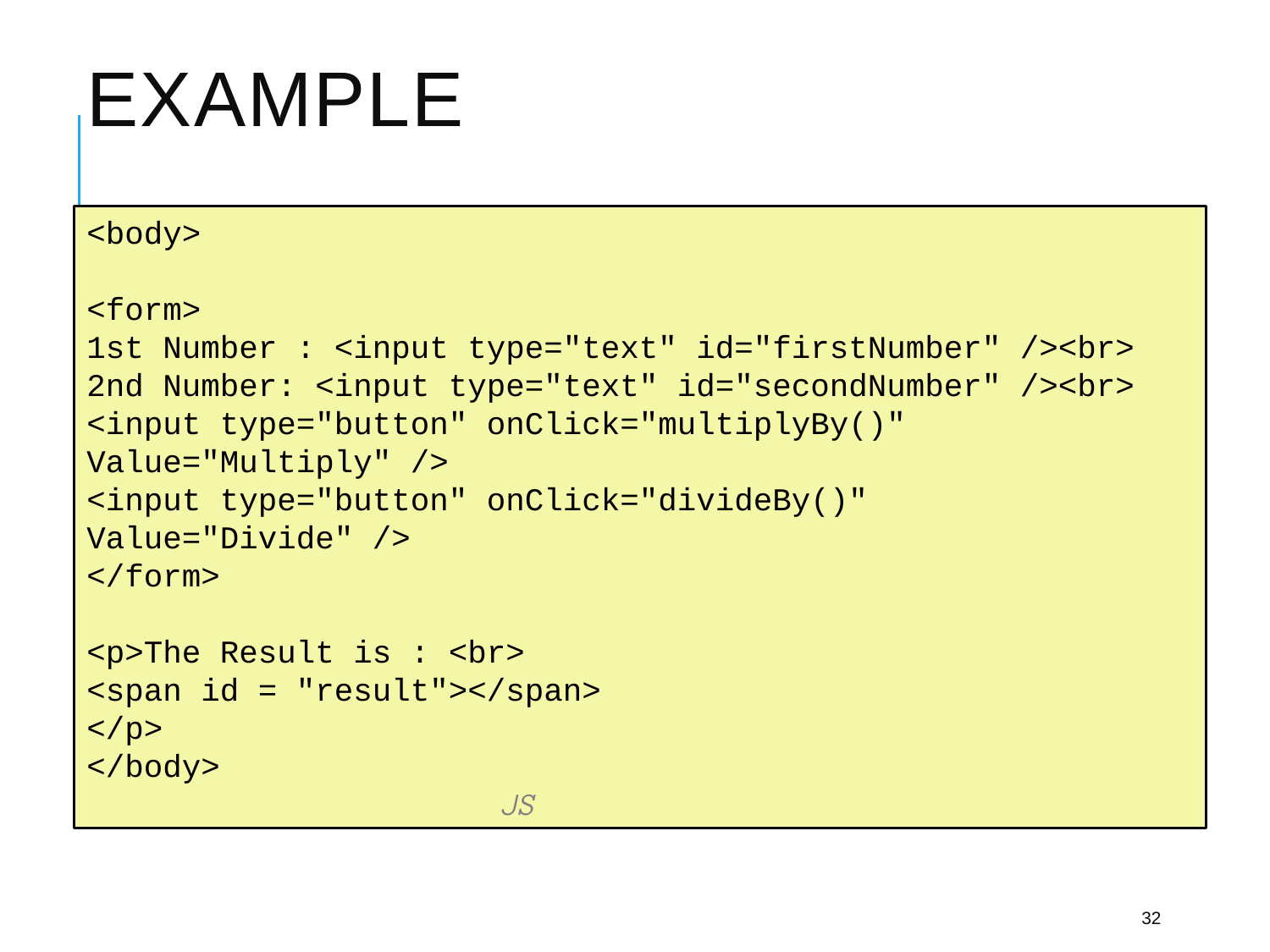

# Example
<body>

<form>
1st Number : <input type="text" id="firstNumber" /><br>
2nd Number: <input type="text" id="secondNumber" /><br>
<input type="button" onClick="multiplyBy()" Value="Multiply" />
<input type="button" onClick="divideBy()"
Value="Divide" />
</form>

<p>The Result is : <br>
<span id = "result"></span>
</p>
</body>		  		          				  	  JS
32